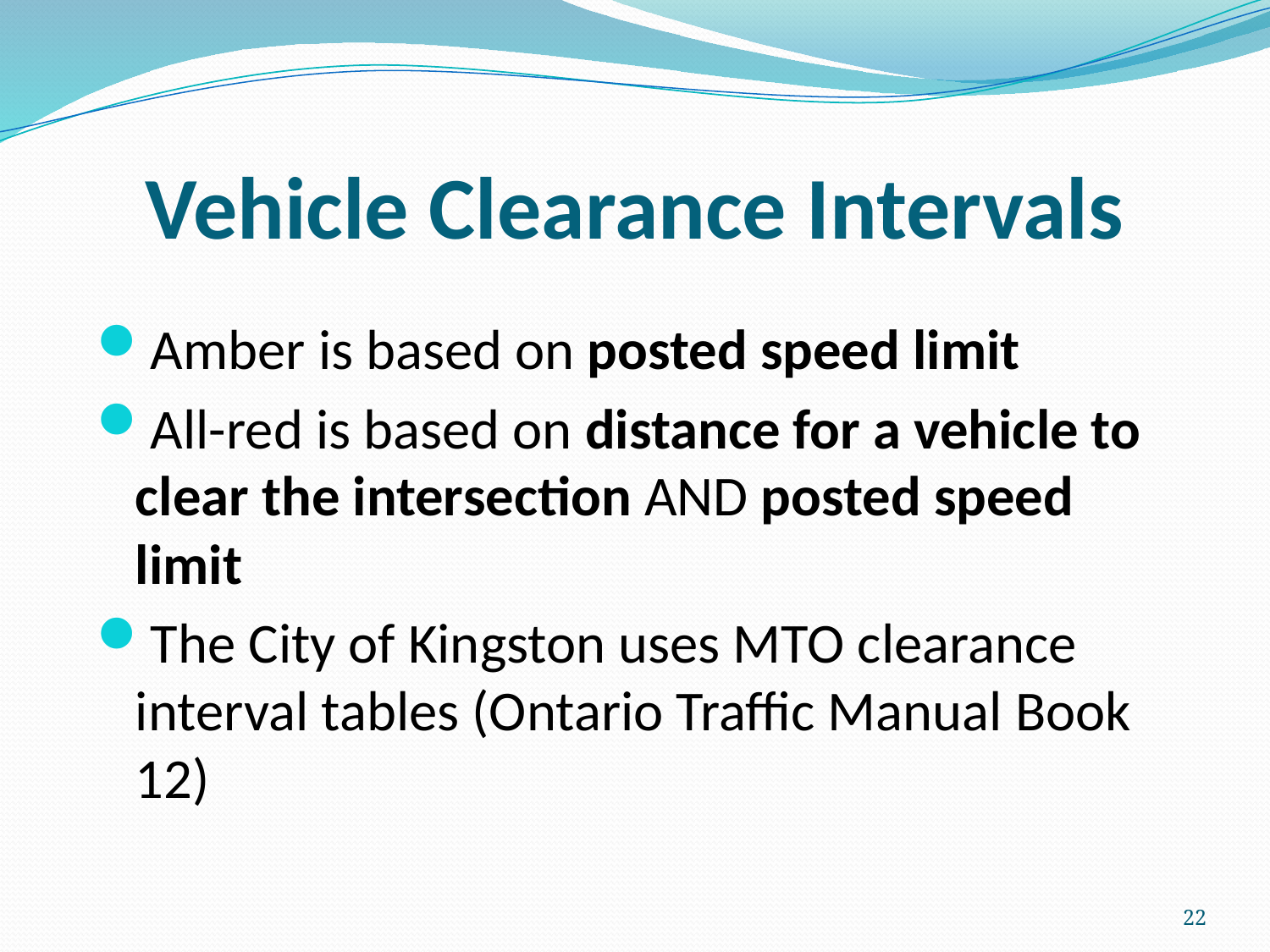

# Vehicle Clearance Intervals
Amber is based on posted speed limit
All-red is based on distance for a vehicle to clear the intersection AND posted speed limit
The City of Kingston uses MTO clearance interval tables (Ontario Traffic Manual Book 12)
22